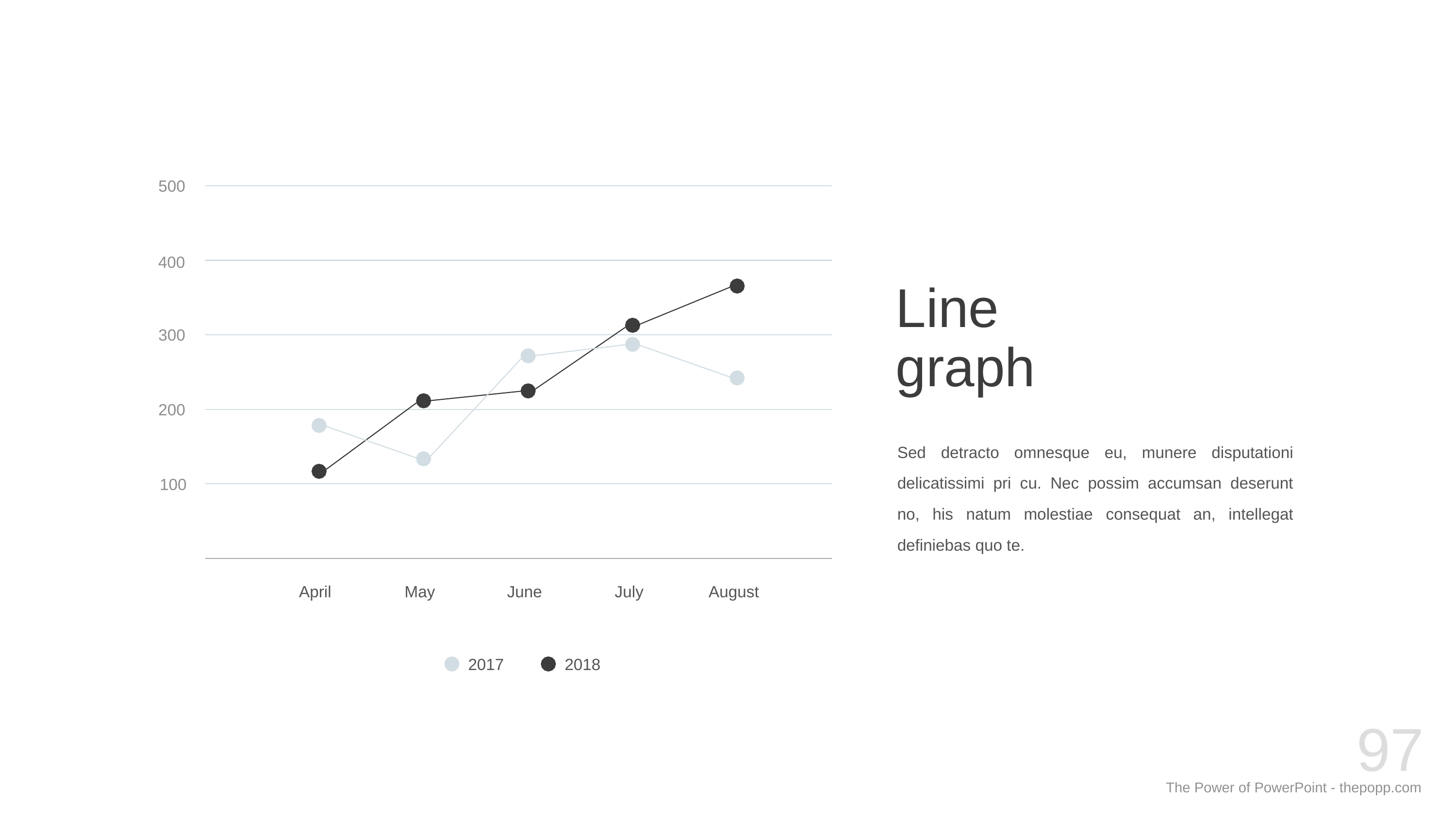

# Line graph
500
400

300

200

Sed detracto omnesque eu, munere disputationi delicatissimi pri cu. Nec possim accumsan deserunt no, his natum molestiae consequat an, intellegat definiebas quo te.

100
April
May
June
July
August
2017

2018

97
The Power of PowerPoint - thepopp.com